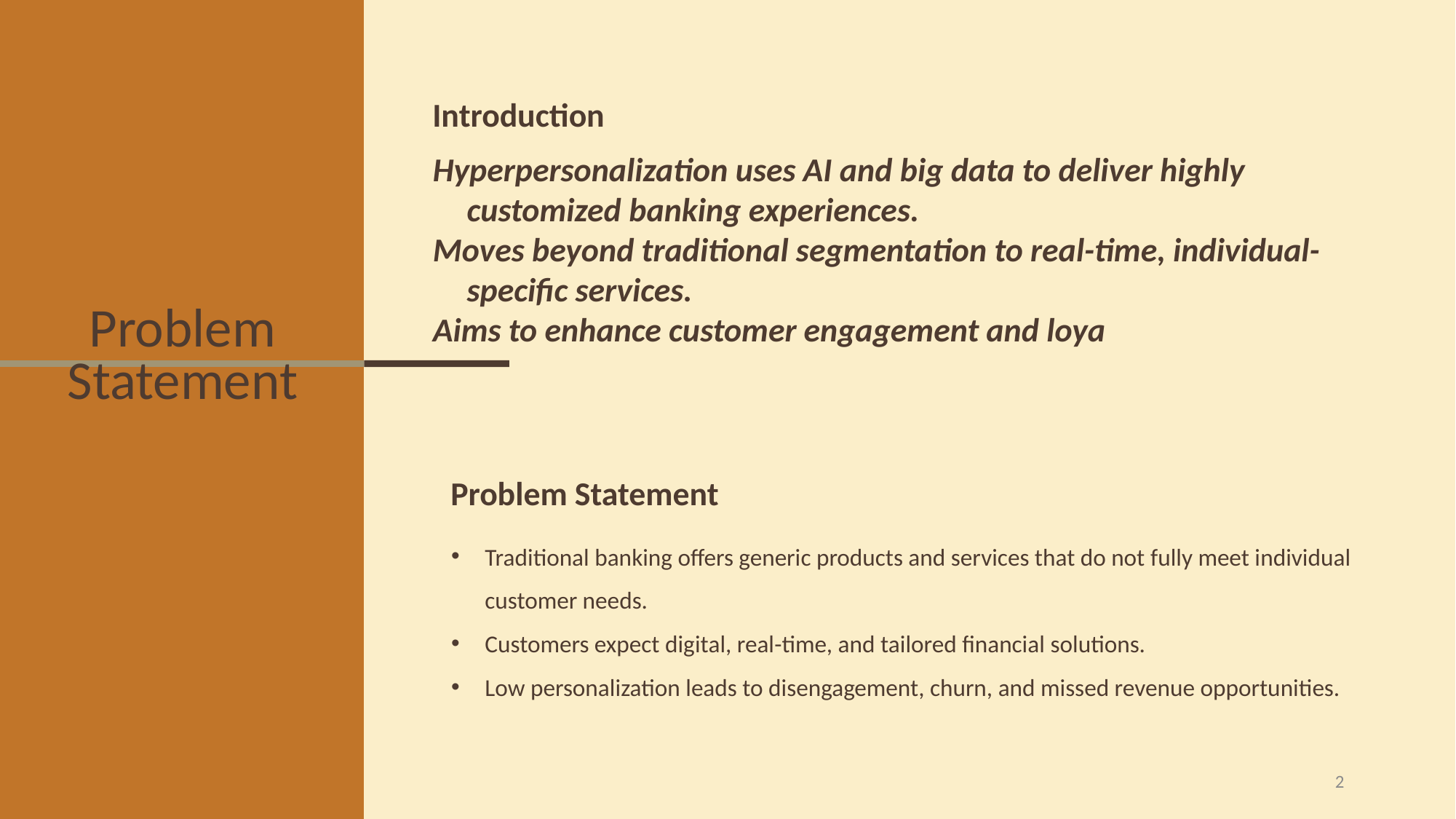

Introduction
Hyperpersonalization uses AI and big data to deliver highly customized banking experiences.
Moves beyond traditional segmentation to real-time, individual-specific services.
Aims to enhance customer engagement and loya

# Problem Statement
Problem Statement
Traditional banking offers generic products and services that do not fully meet individual customer needs.
Customers expect digital, real-time, and tailored financial solutions.
Low personalization leads to disengagement, churn, and missed revenue opportunities.

2